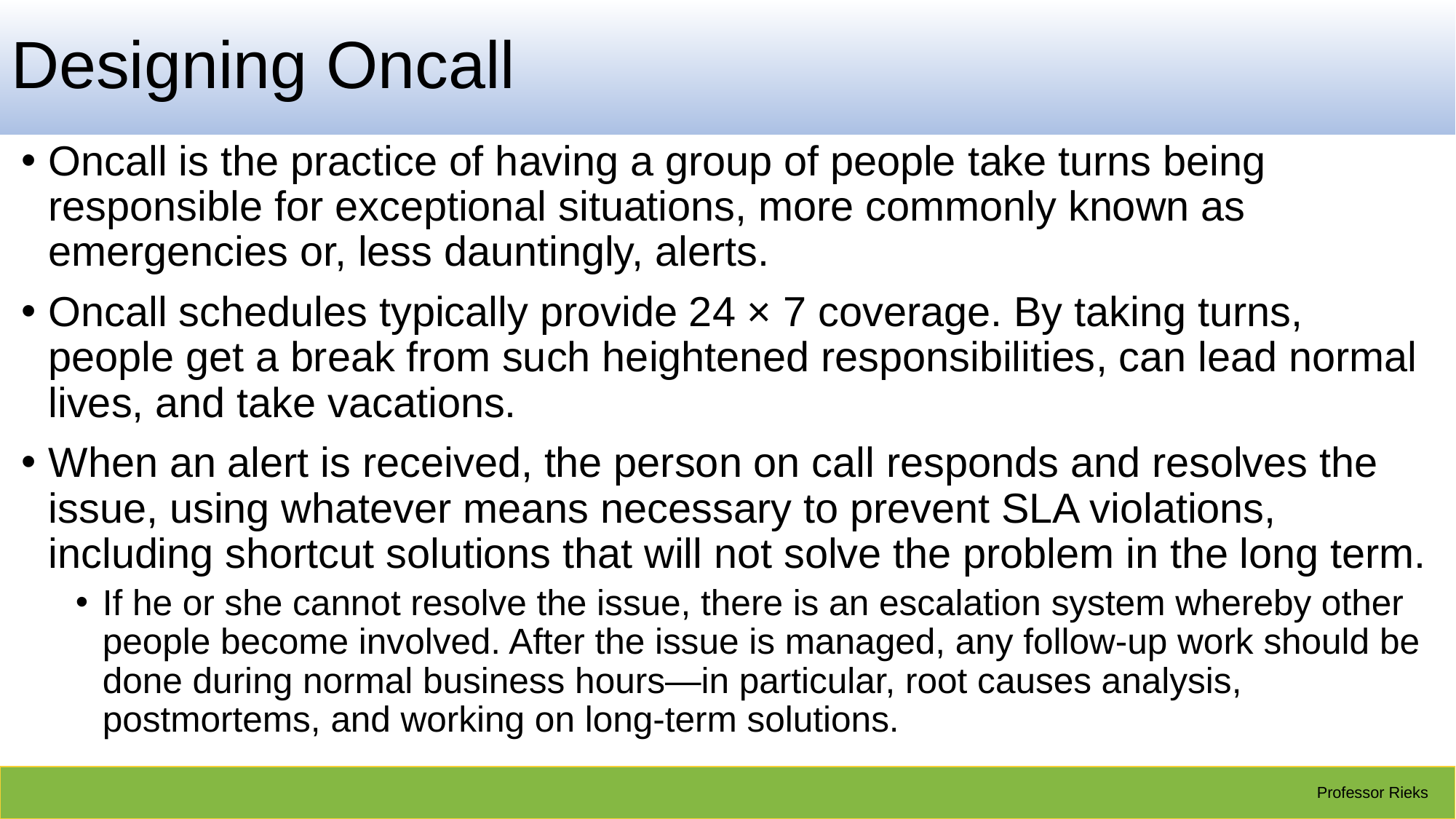

# Designing Oncall
Oncall is the practice of having a group of people take turns being responsible for exceptional situations, more commonly known as emergencies or, less dauntingly, alerts.
Oncall schedules typically provide 24 × 7 coverage. By taking turns, people get a break from such heightened responsibilities, can lead normal lives, and take vacations.
When an alert is received, the person on call responds and resolves the issue, using whatever means necessary to prevent SLA violations, including shortcut solutions that will not solve the problem in the long term.
If he or she cannot resolve the issue, there is an escalation system whereby other people become involved. After the issue is managed, any follow-up work should be done during normal business hours—in particular, root causes analysis, postmortems, and working on long-term solutions.